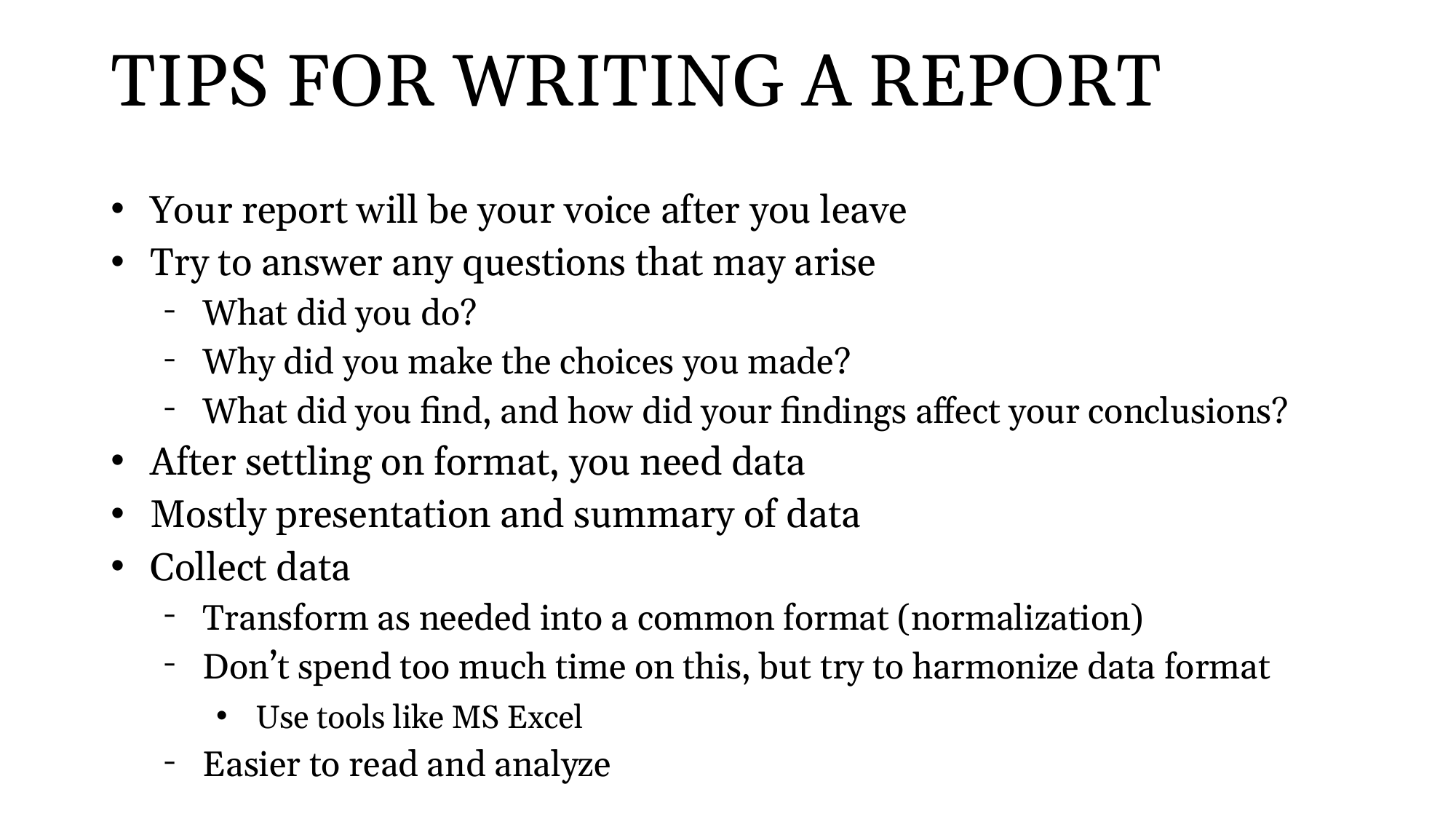

# TIPS FOR WRITING A REPORT
Your report will be your voice after you leave
Try to answer any questions that may arise
What did you do?
Why did you make the choices you made?
What did you find, and how did your findings affect your conclusions?
After settling on format, you need data
Mostly presentation and summary of data
Collect data
Transform as needed into a common format (normalization)
Don’t spend too much time on this, but try to harmonize data format
Use tools like MS Excel
Easier to read and analyze